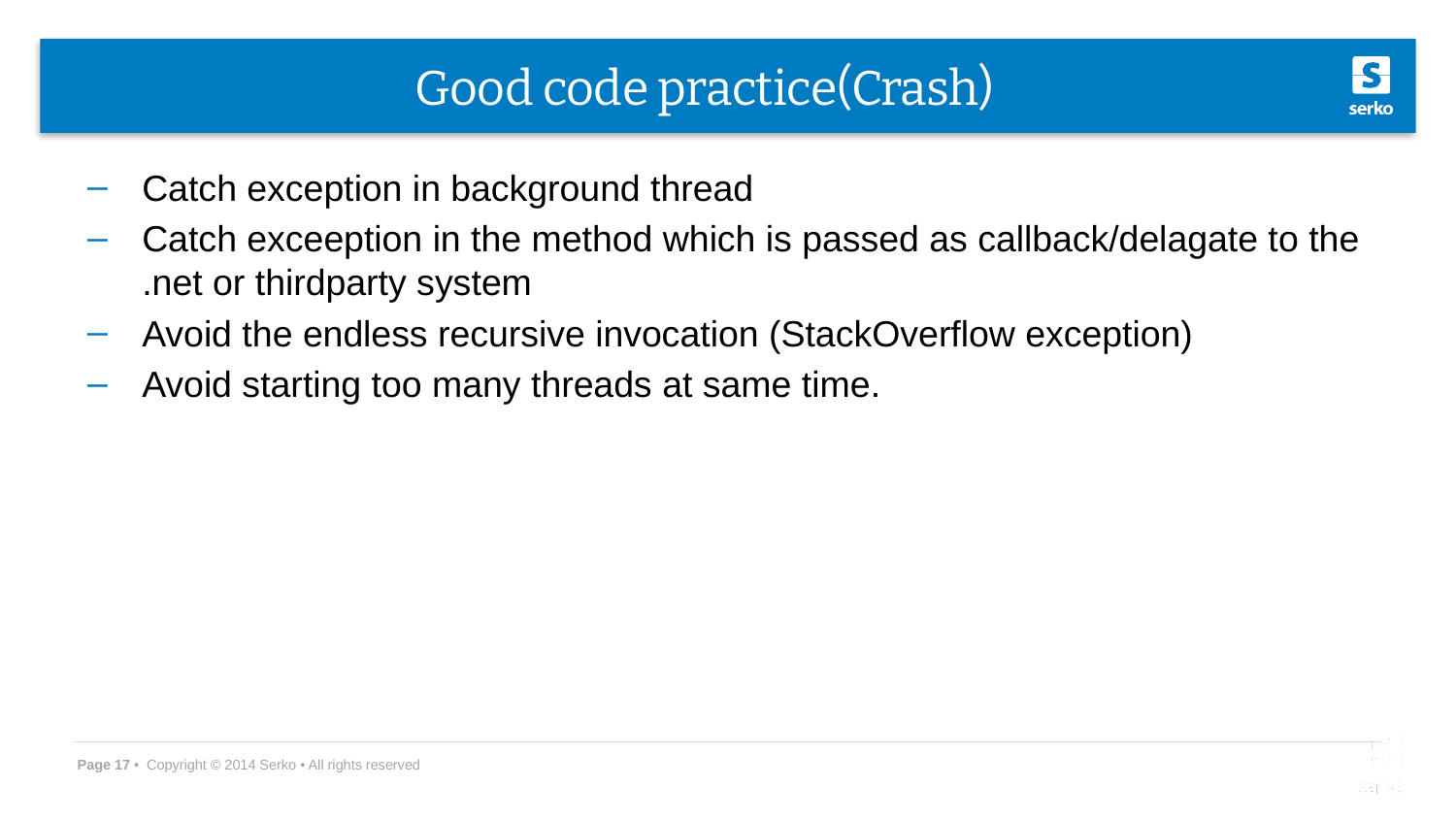

# Good code practice(Crash)
Catch exception in background thread
Catch exceeption in the method which is passed as callback/delagate to the .net or thirdparty system
Avoid the endless recursive invocation (StackOverflow exception)
Avoid starting too many threads at same time.